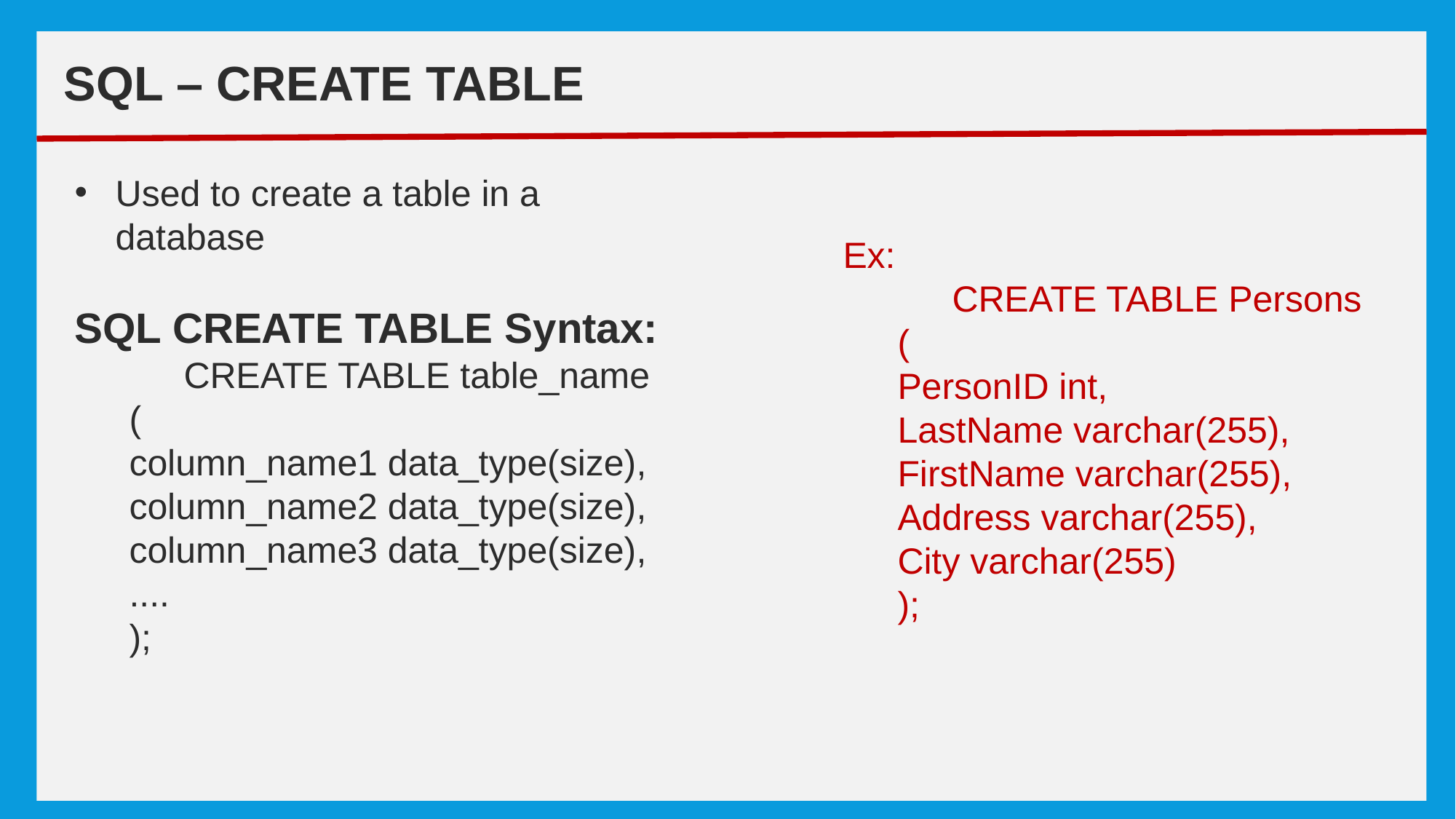

# exceptions
SQL – CREATE TABLE
Used to create a table in a database

SQL CREATE TABLE Syntax:
	CREATE TABLE table_name
(
column_name1 data_type(size),
column_name2 data_type(size),
column_name3 data_type(size),
....
);

Ex:
	CREATE TABLE Persons
(
PersonID int,
LastName varchar(255),
FirstName varchar(255),
Address varchar(255),
City varchar(255)
);